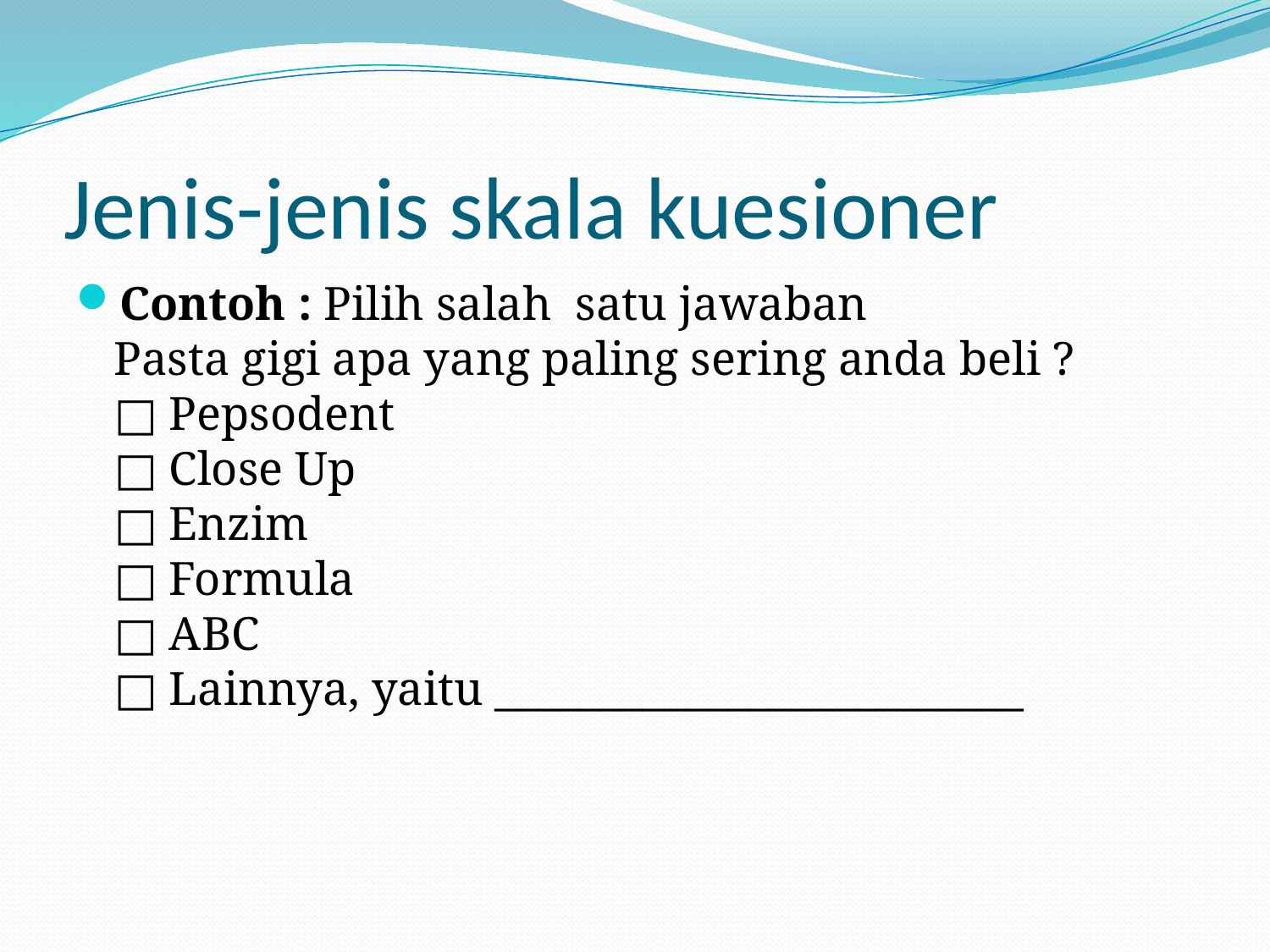

# Jenis-jenis skala kuesioner
Contoh : Pilih salah  satu jawaban
Pasta gigi apa yang paling sering anda beli ?
□ Pepsodent
□ Close Up
□ Enzim
□ Formula
□ ABC
□ Lainnya, yaitu _________________________